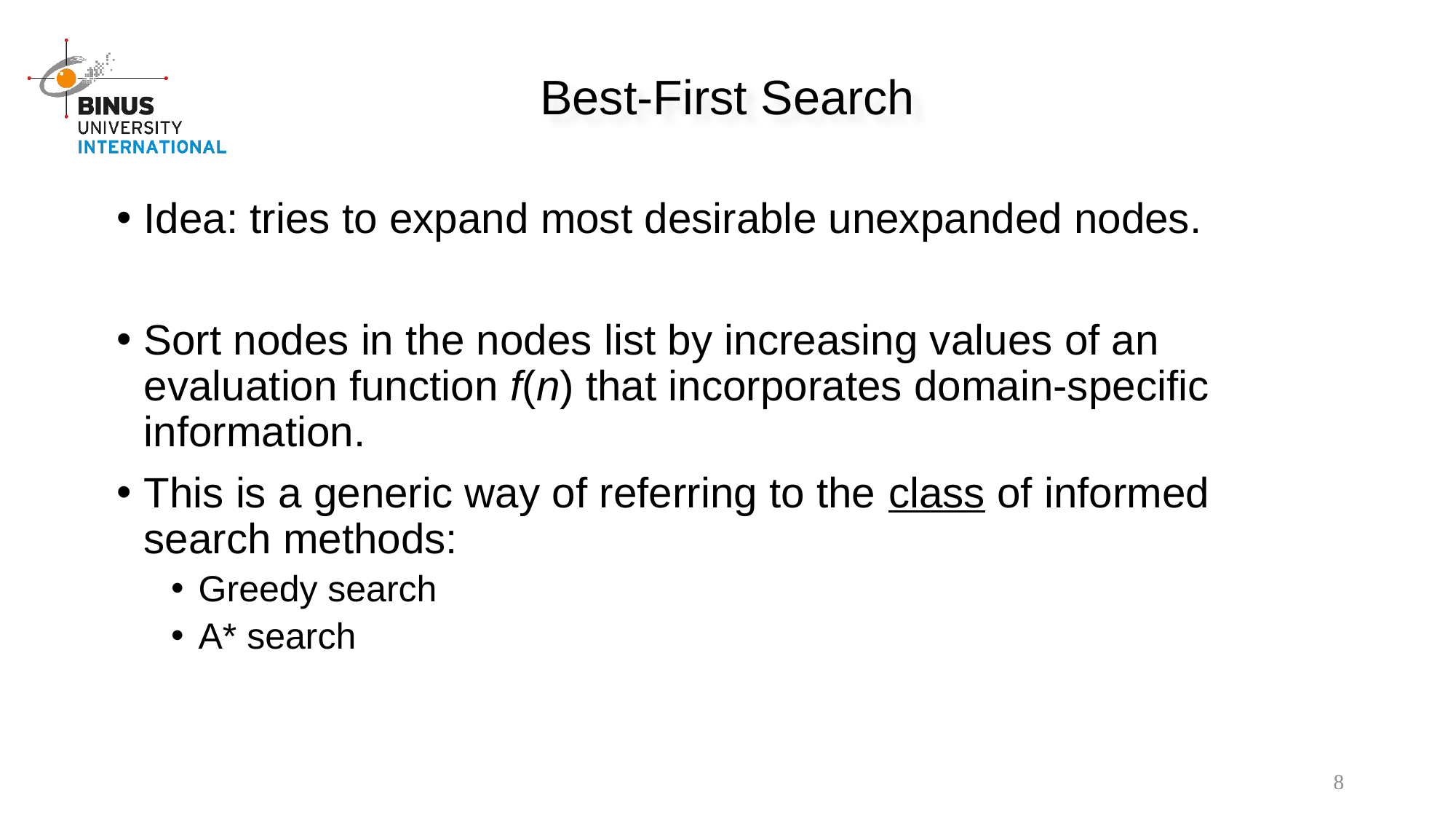

Best-First Search
Idea: tries to expand most desirable unexpanded nodes.

Sort nodes in the nodes list by increasing values of an evaluation function f(n) that incorporates domain-specific information.
This is a generic way of referring to the class of informed search methods:
Greedy search
A* search
8